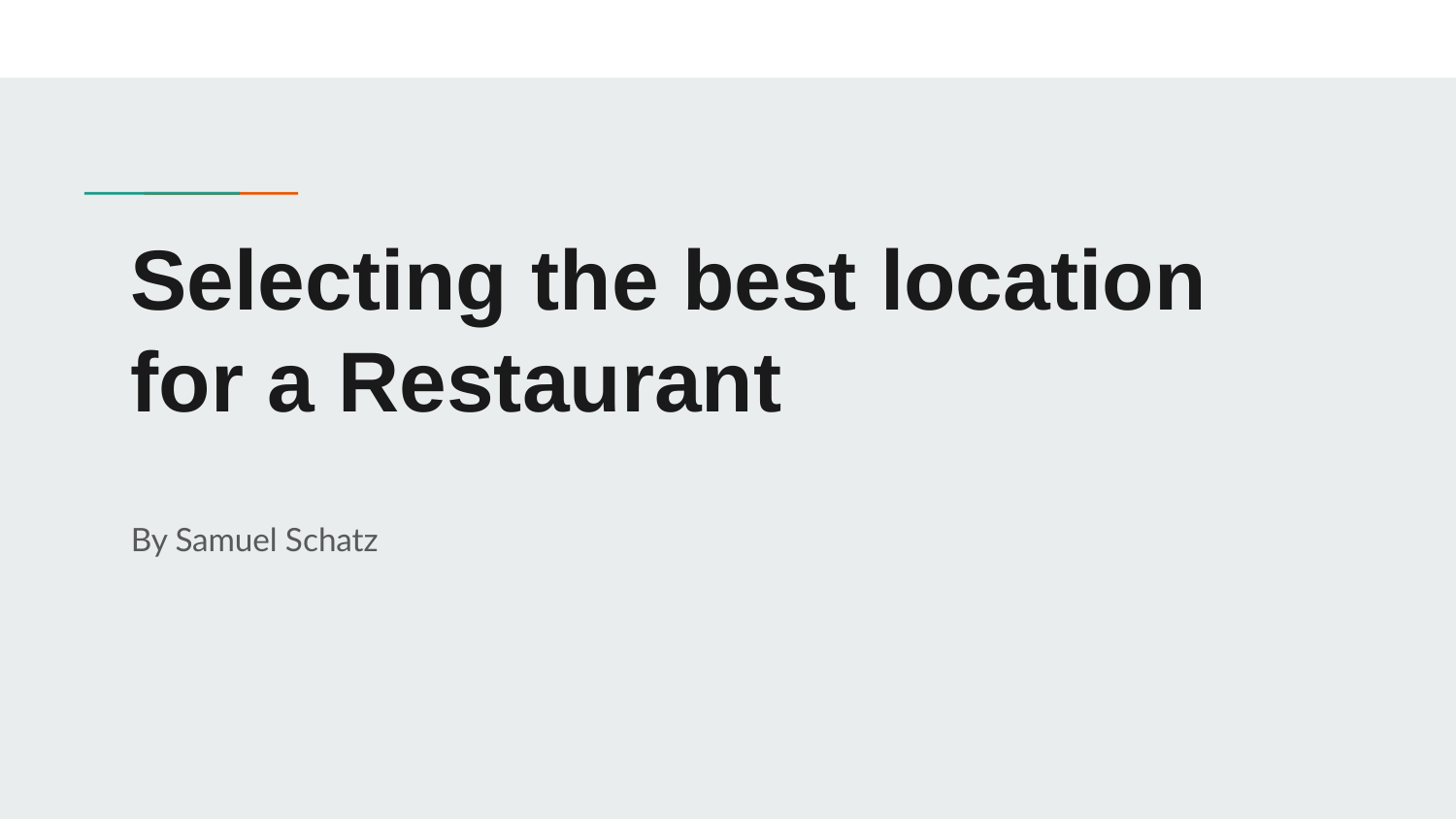

# Selecting the best location for a Restaurant
By Samuel Schatz